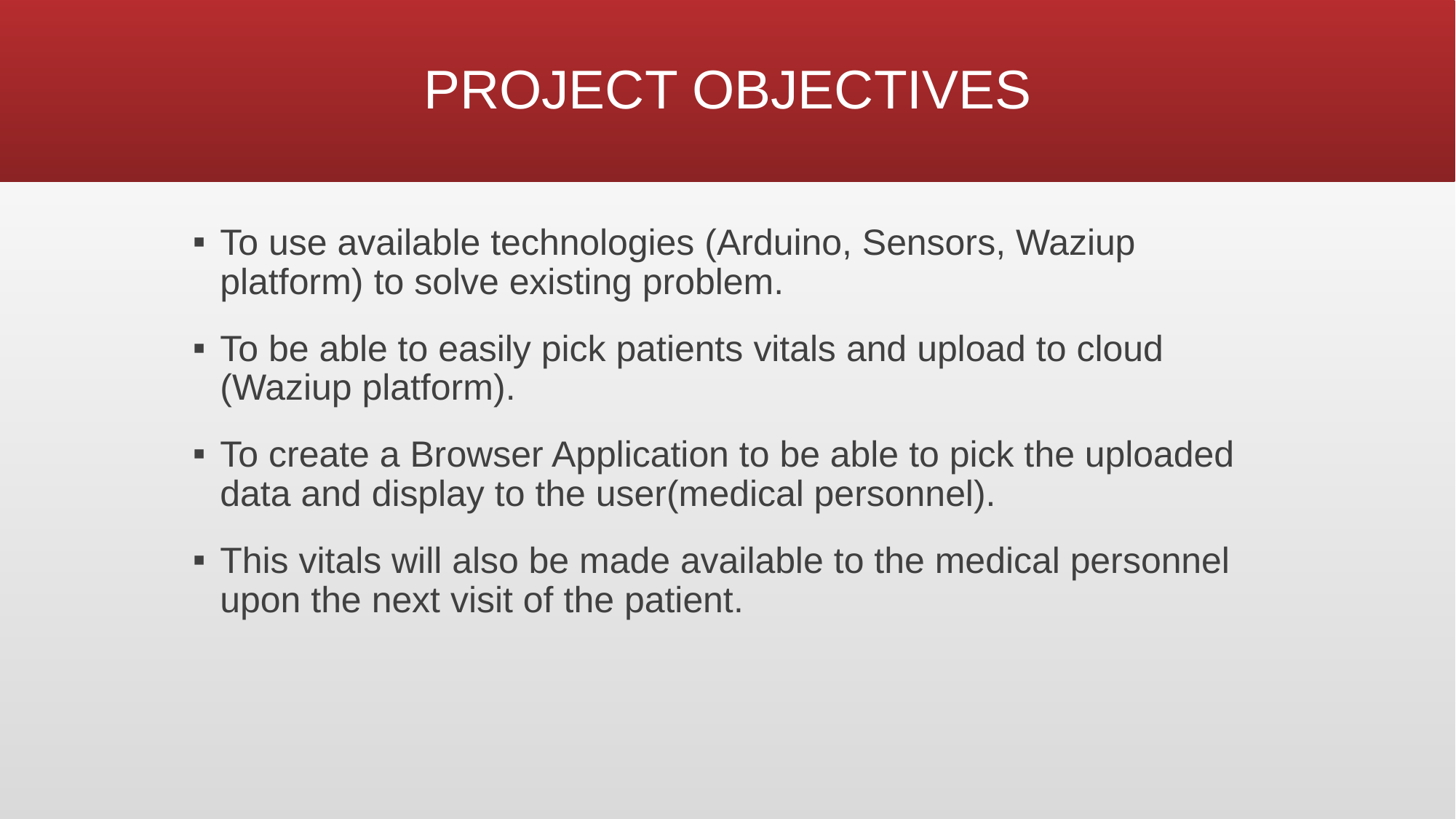

# PROJECT OBJECTIVES
To use available technologies (Arduino, Sensors, Waziup platform) to solve existing problem.
To be able to easily pick patients vitals and upload to cloud (Waziup platform).
To create a Browser Application to be able to pick the uploaded data and display to the user(medical personnel).
This vitals will also be made available to the medical personnel upon the next visit of the patient.